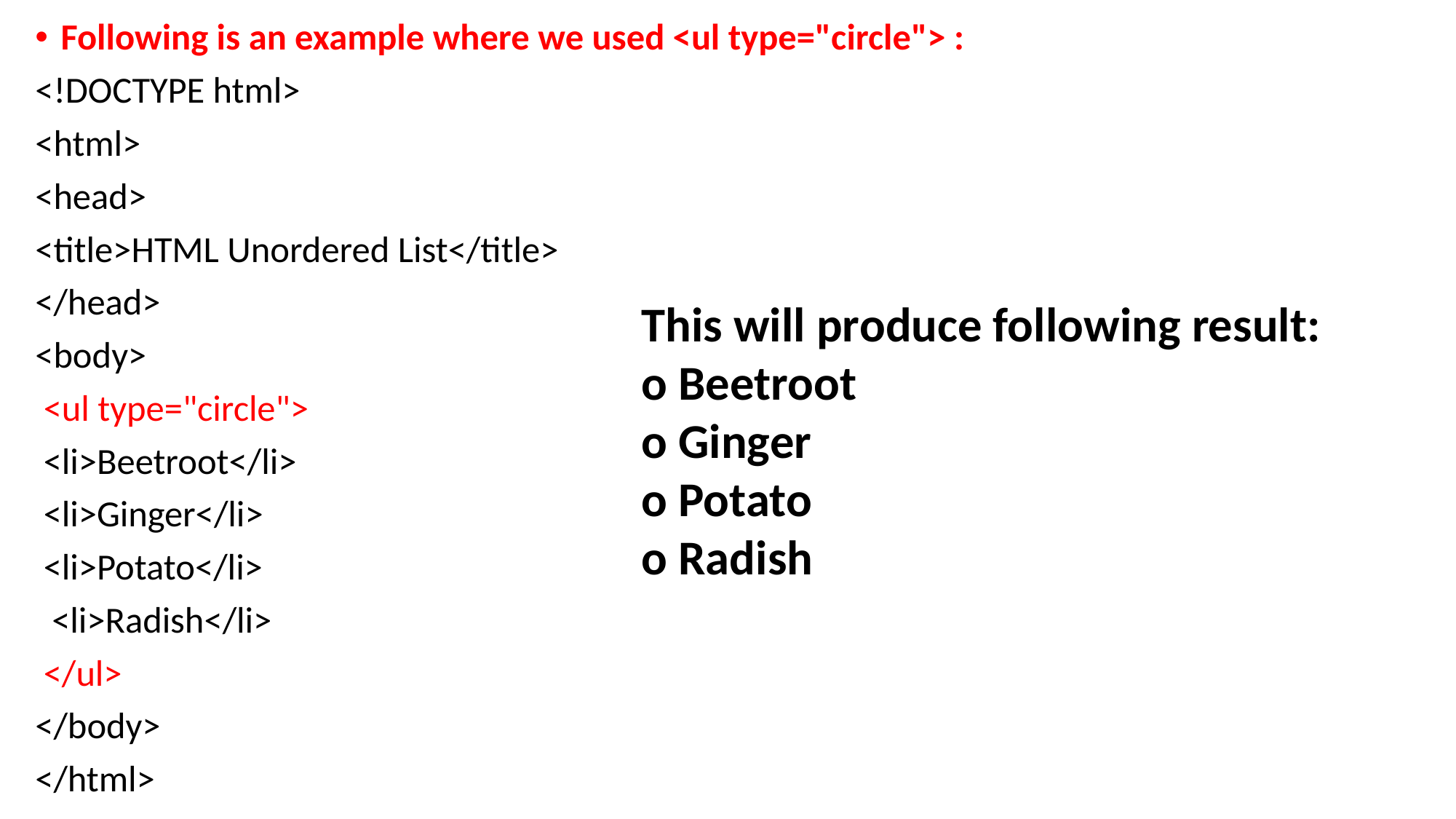

Following is an example where we used <ul type="circle"> :
<!DOCTYPE html>
<html>
<head>
<title>HTML Unordered List</title>
</head>
<body>
 <ul type="circle">
 <li>Beetroot</li>
 <li>Ginger</li>
 <li>Potato</li>
  <li>Radish</li>
 </ul>
</body>
</html>
This will produce following result:
o Beetroot
o Ginger
o Potato
o Radish